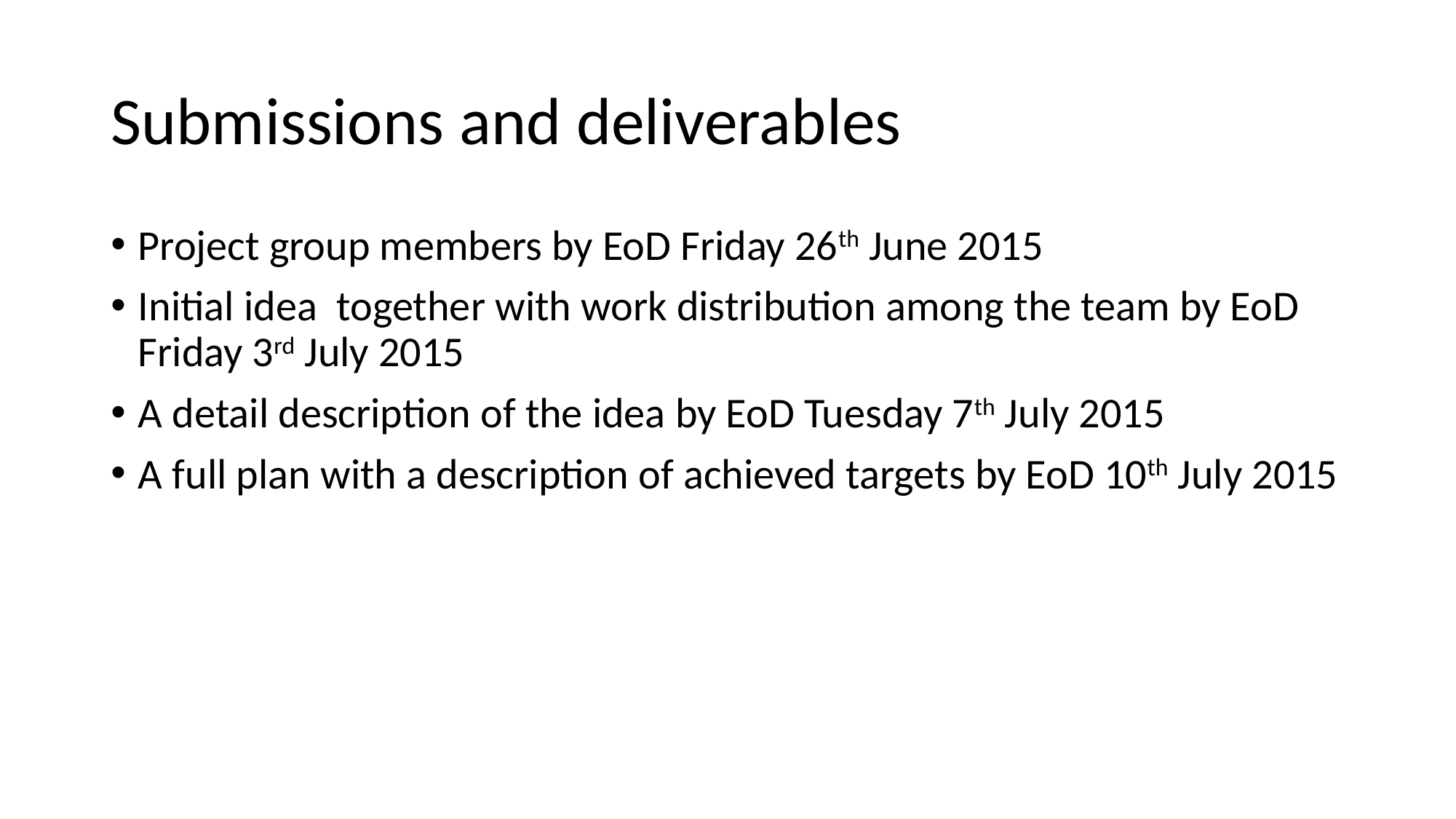

# Submissions and deliverables
Project group members by EoD Friday 26th June 2015
Initial idea  together with work distribution among the team by EoD Friday 3rd July 2015
A detail description of the idea by EoD Tuesday 7th July 2015
A full plan with a description of achieved targets by EoD 10th July 2015